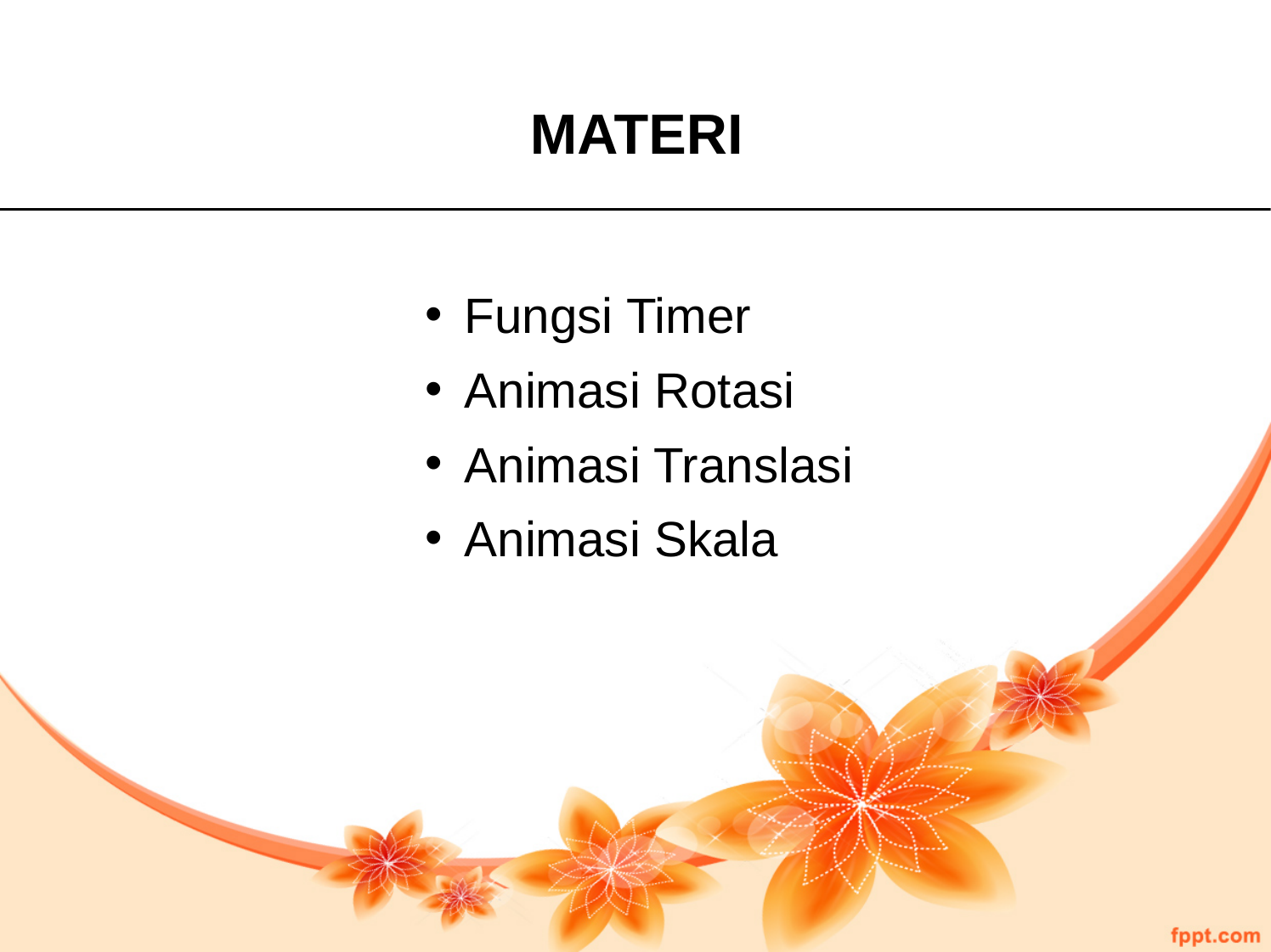

MATERI

Fungsi Timer
Animasi Rotasi
Animasi Translasi
Animasi Skala